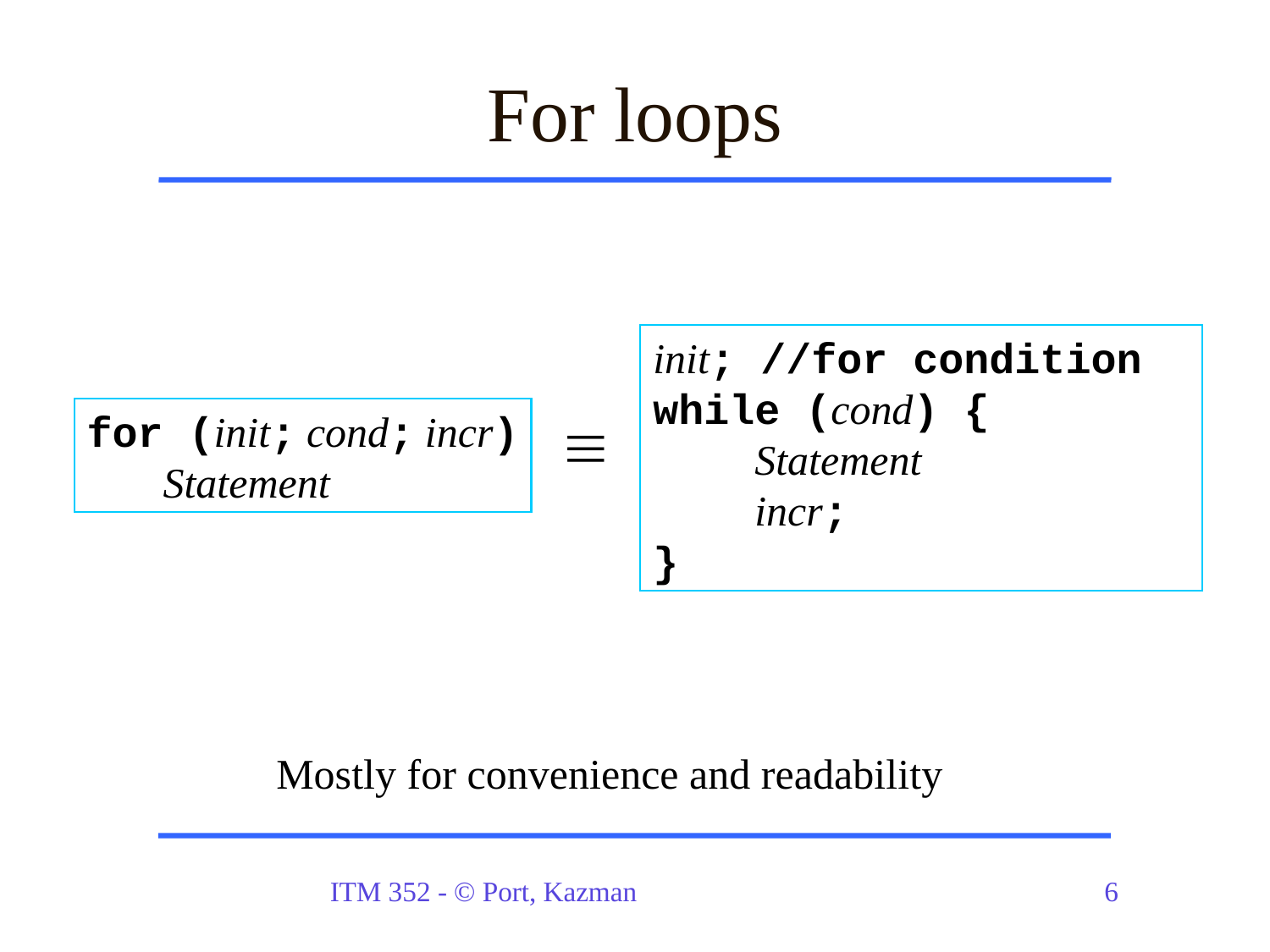

# For loops
init; //for condition
while (cond) {
    Statement
    incr;
}
≡
for (init; cond; incr)
   Statement
Mostly for convenience and readability